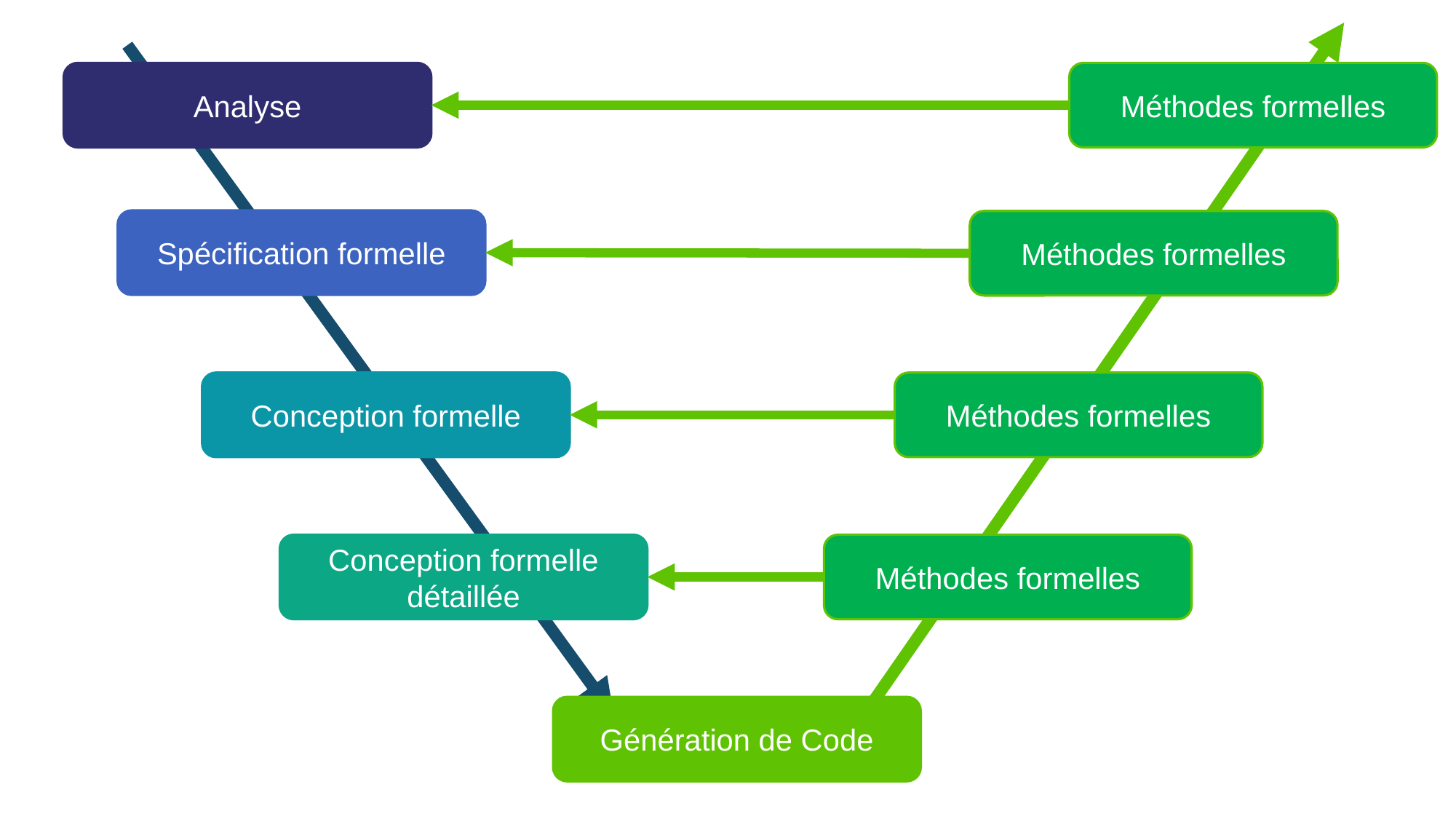

Analyse
Méthodes formelles
Spécification formelle
Méthodes formelles
Conception formelle
Méthodes formelles
Conception formelle détaillée
Méthodes formelles
Génération de Code